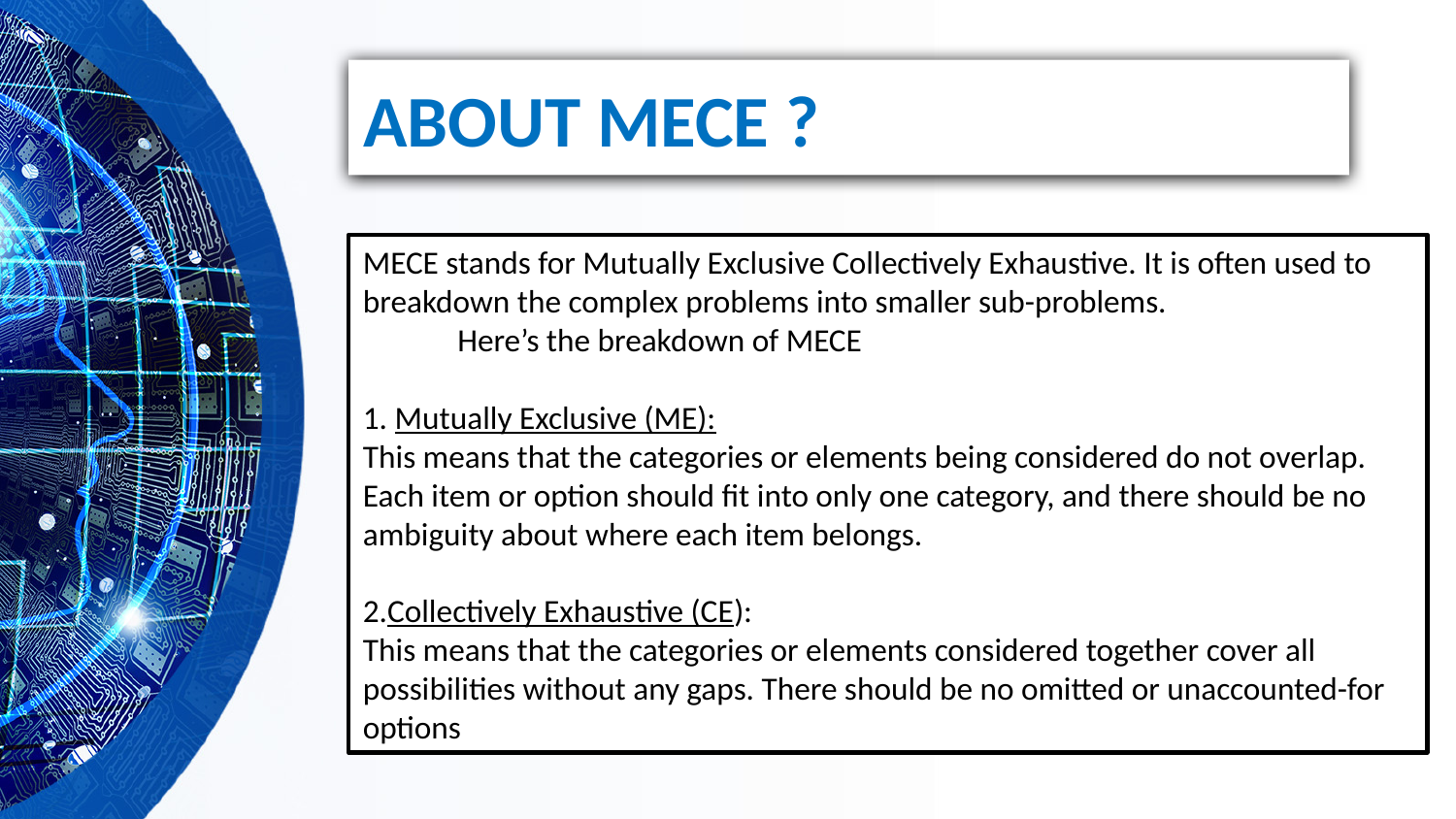

# ABOUT MECE ?
MECE stands for Mutually Exclusive Collectively Exhaustive. It is often used to breakdown the complex problems into smaller sub-problems.
             Here’s the breakdown of MECE

1. Mutually Exclusive (ME):
This means that the categories or elements being considered do not overlap. Each item or option should fit into only one category, and there should be no ambiguity about where each item belongs.

2.Collectively Exhaustive (CE):
This means that the categories or elements considered together cover all possibilities without any gaps. There should be no omitted or unaccounted-for options